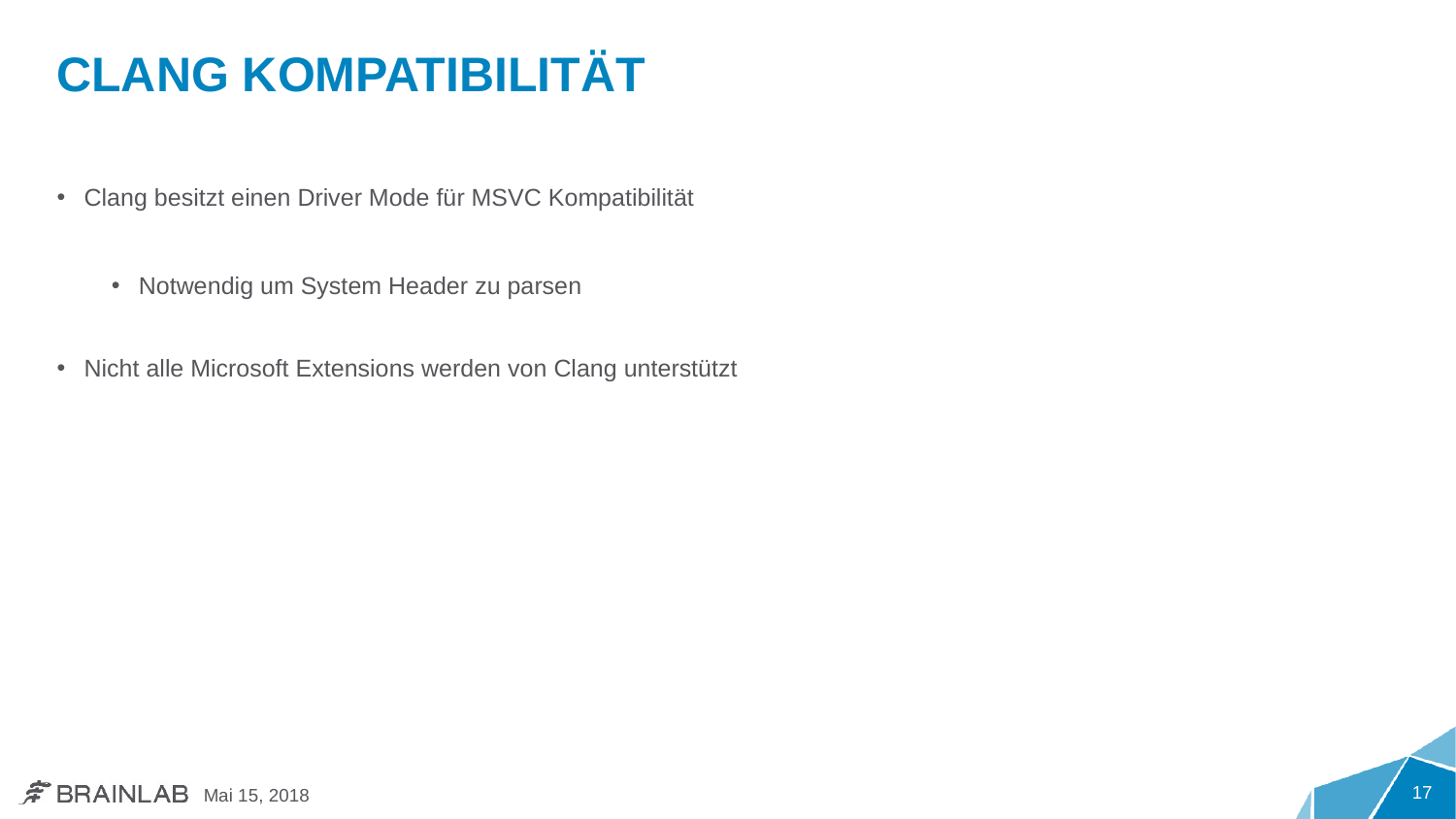

# Clang Kompatibilität
Clang besitzt einen Driver Mode für MSVC Kompatibilität

Notwendig um System Header zu parsen

Nicht alle Microsoft Extensions werden von Clang unterstützt